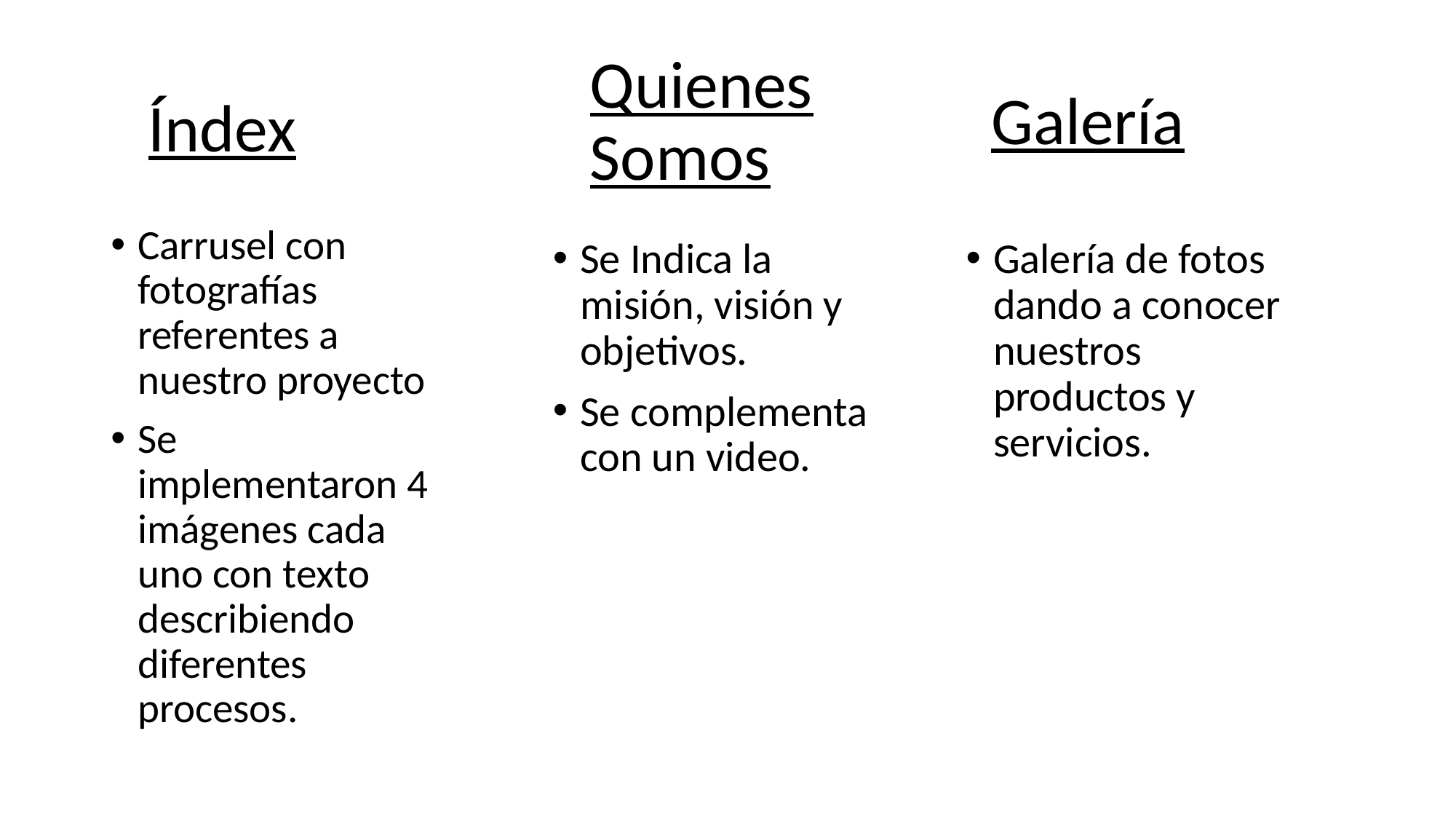

Quienes Somos
Galería
# Índex
Carrusel con fotografías referentes a nuestro proyecto
Se implementaron 4 imágenes cada uno con texto describiendo diferentes procesos.

Se Indica la misión, visión y objetivos.
Se complementa con un video.

Galería de fotos dando a conocer nuestros productos y servicios.